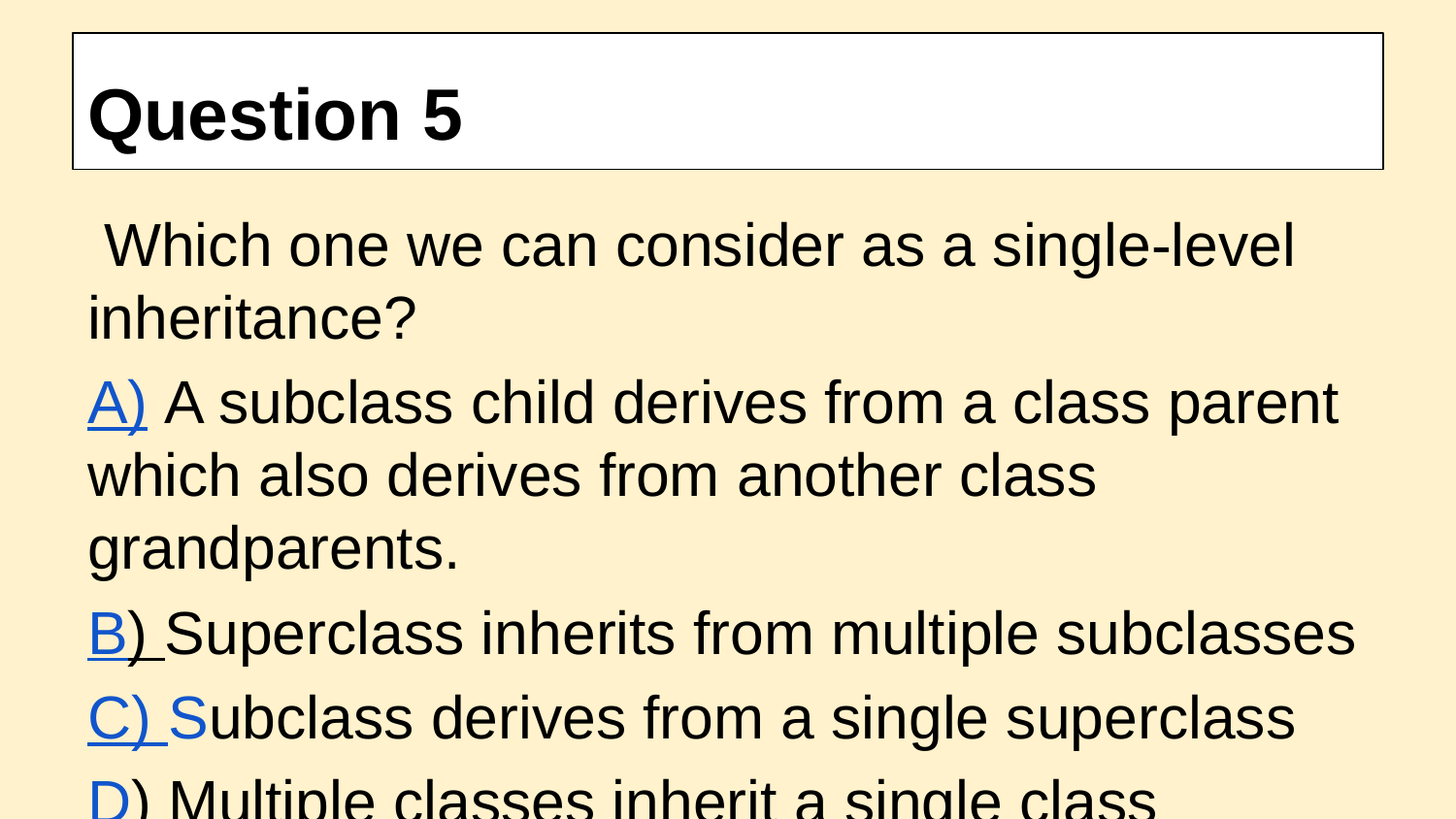

# Question 5
 Which one we can consider as a single-level inheritance?
A) A subclass child derives from a class parent which also derives from another class grandparents.
B) Superclass inherits from multiple subclasses
C) Subclass derives from a single superclass
D) Multiple classes inherit a single class